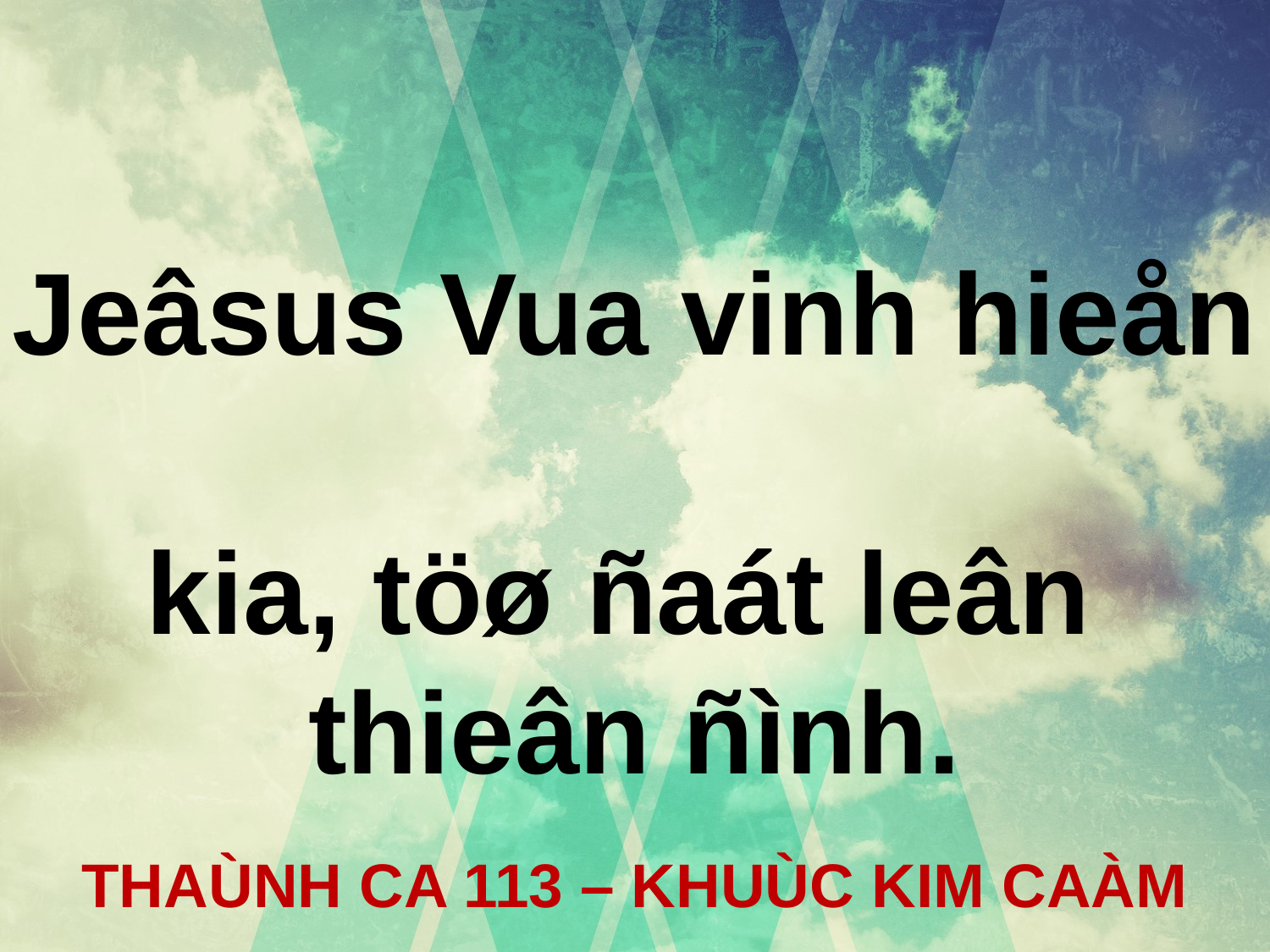

Jeâsus Vua vinh hieån
kia, töø ñaát leân
thieân ñình.
THAÙNH CA 113 – KHUÙC KIM CAÀM